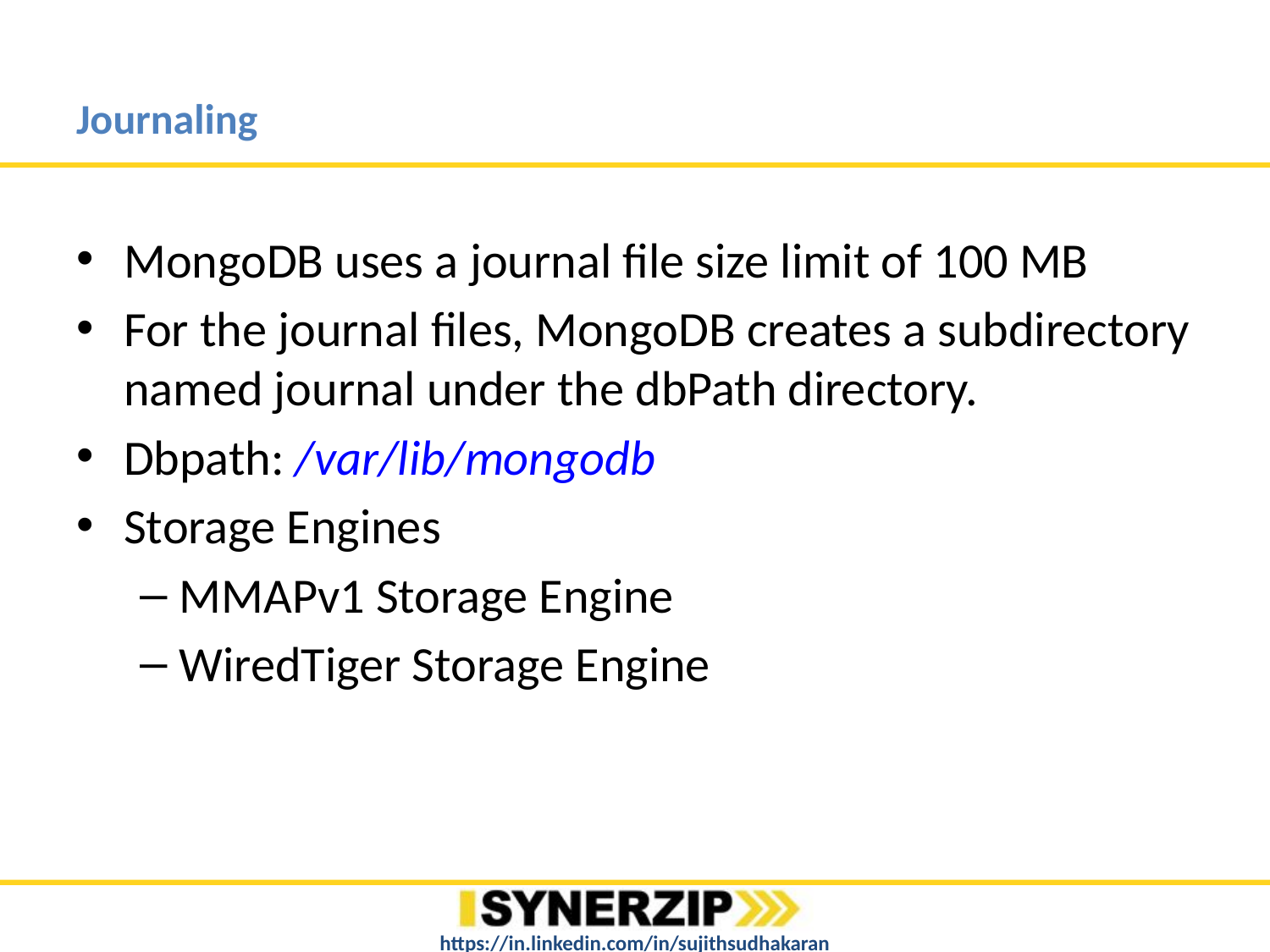

# Journaling
MongoDB uses a journal file size limit of 100 MB
For the journal files, MongoDB creates a subdirectory named journal under the dbPath directory.
Dbpath: /var/lib/mongodb
Storage Engines
MMAPv1 Storage Engine
WiredTiger Storage Engine

https://in.linkedin.com/in/sujithsudhakaran